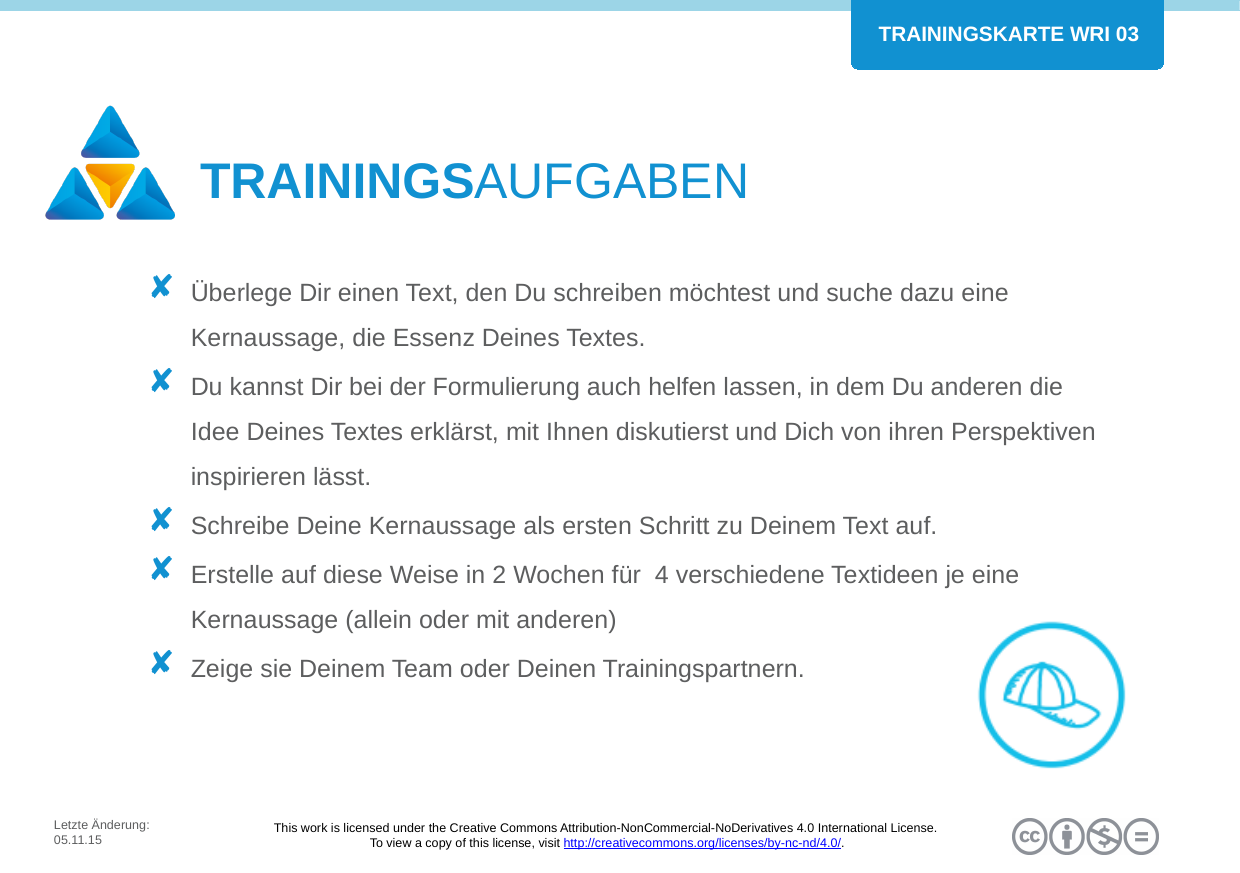

Überlege Dir einen Text, den Du schreiben möchtest und suche dazu eine Kernaussage, die Essenz Deines Textes.
Du kannst Dir bei der Formulierung auch helfen lassen, in dem Du anderen die Idee Deines Textes erklärst, mit Ihnen diskutierst und Dich von ihren Perspektiven inspirieren lässt.
Schreibe Deine Kernaussage als ersten Schritt zu Deinem Text auf.
Erstelle auf diese Weise in 2 Wochen für  4 verschiedene Textideen je eine Kernaussage (allein oder mit anderen)
Zeige sie Deinem Team oder Deinen Trainingspartnern.